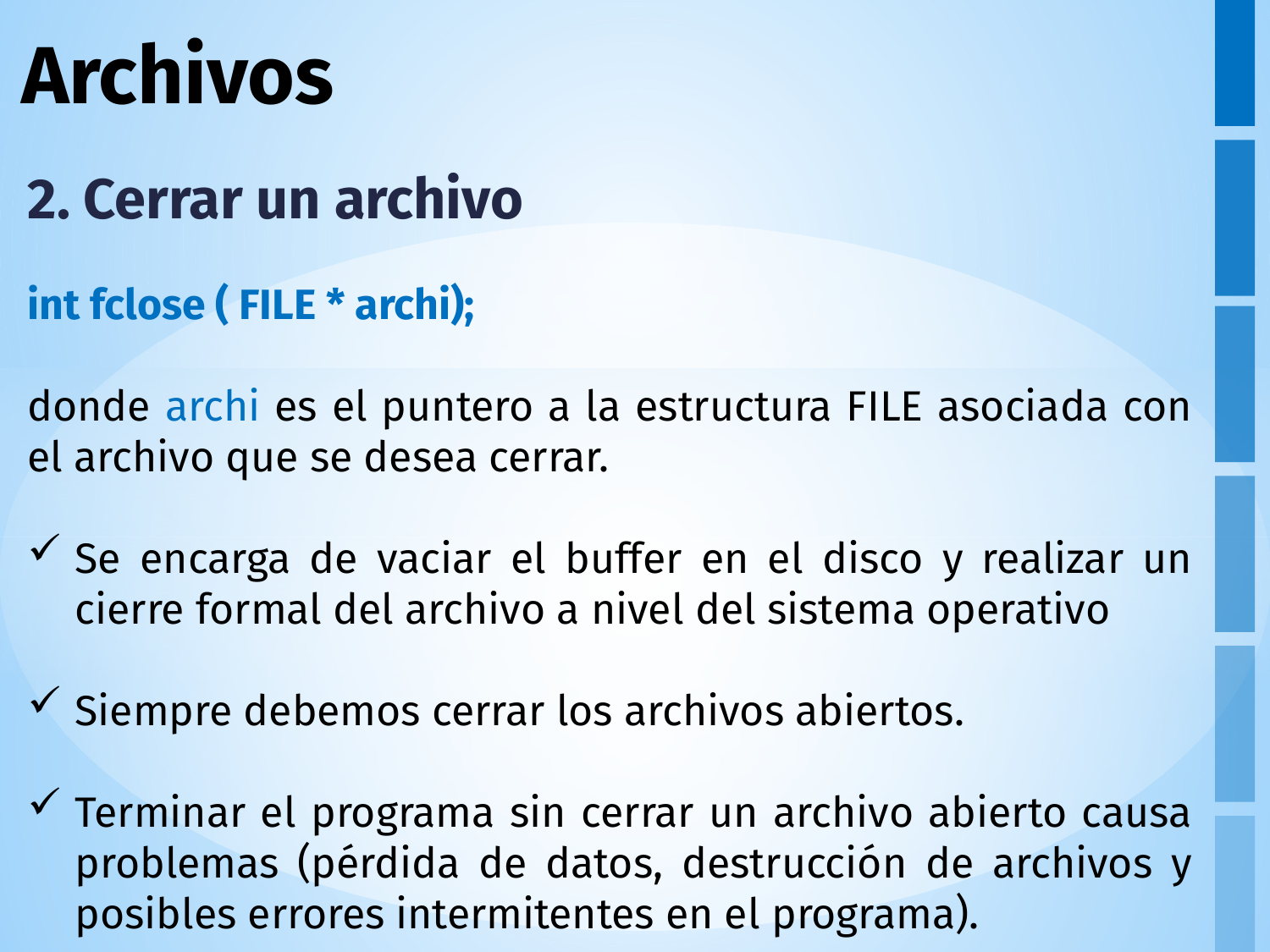

# Archivos
2. Cerrar un archivo
int fclose ( FILE * archi);

donde archi es el puntero a la estructura FILE asociada con el archivo que se desea cerrar.

Se encarga de vaciar el buffer en el disco y realizar un cierre formal del archivo a nivel del sistema operativo

Siempre debemos cerrar los archivos abiertos.

Terminar el programa sin cerrar un archivo abierto causa problemas (pérdida de datos, destrucción de archivos y posibles errores intermitentes en el programa).